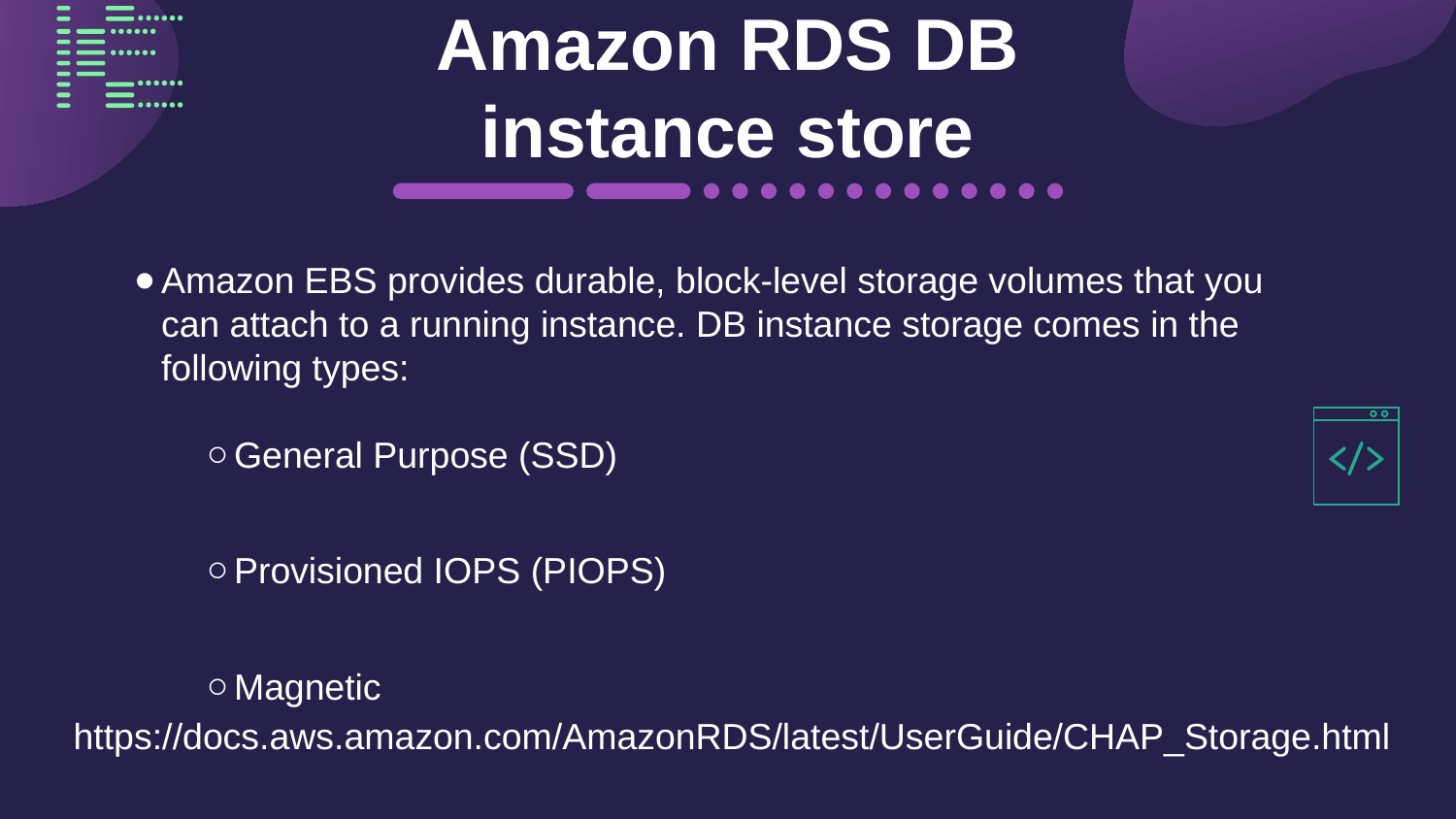

# Amazon RDS DB instance store

Amazon EBS provides durable, block-level storage volumes that you can attach to a running instance. DB instance storage comes in the following types:

General Purpose (SSD)

Provisioned IOPS (PIOPS)

Magnetic
https://docs.aws.amazon.com/AmazonRDS/latest/UserGuide/CHAP_Storage.html